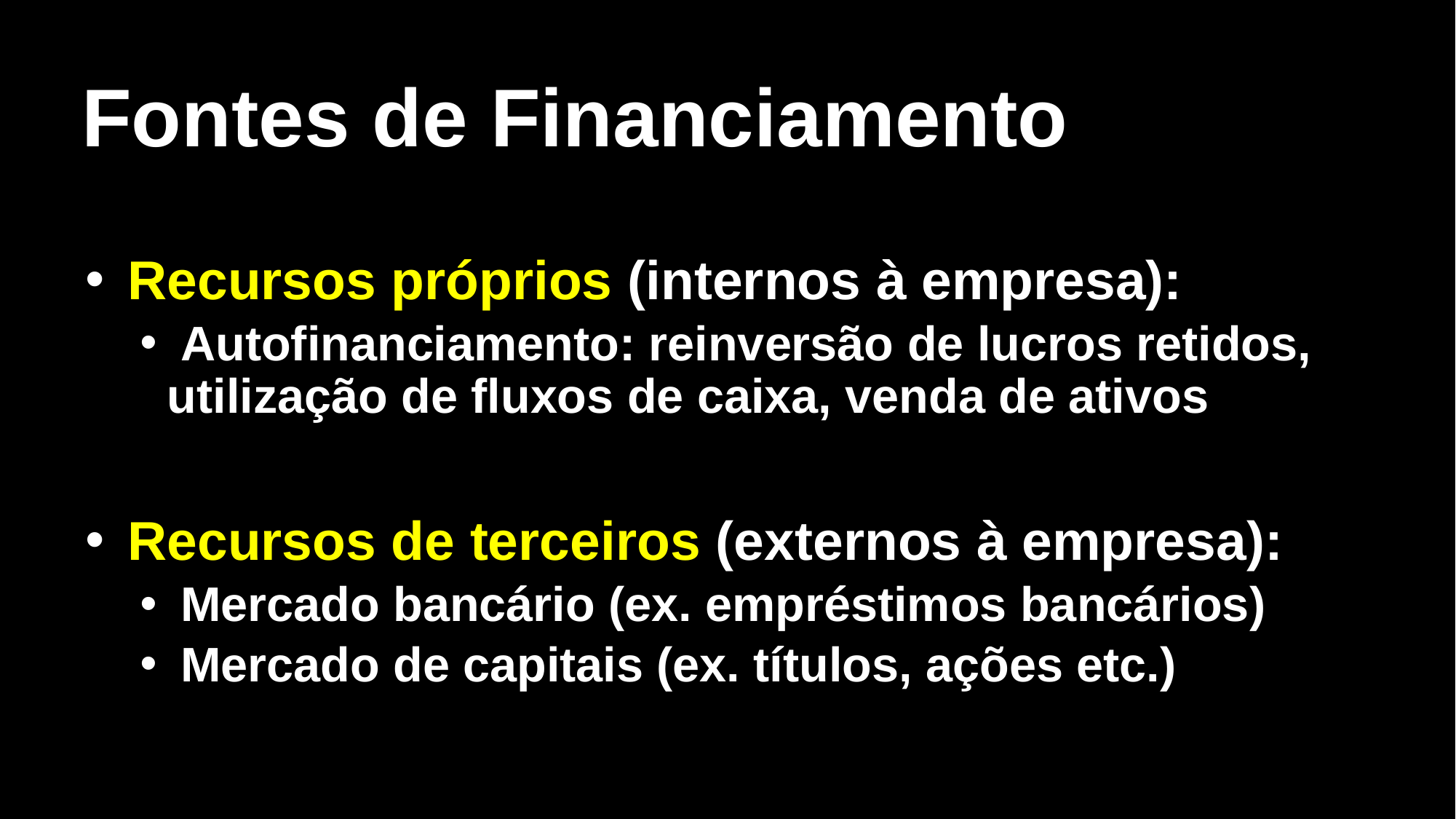

# Fontes de Financiamento
 Recursos próprios (internos à empresa):
 Autofinanciamento: reinversão de lucros retidos, utilização de fluxos de caixa, venda de ativos

 Recursos de terceiros (externos à empresa):
 Mercado bancário (ex. empréstimos bancários)
 Mercado de capitais (ex. títulos, ações etc.)